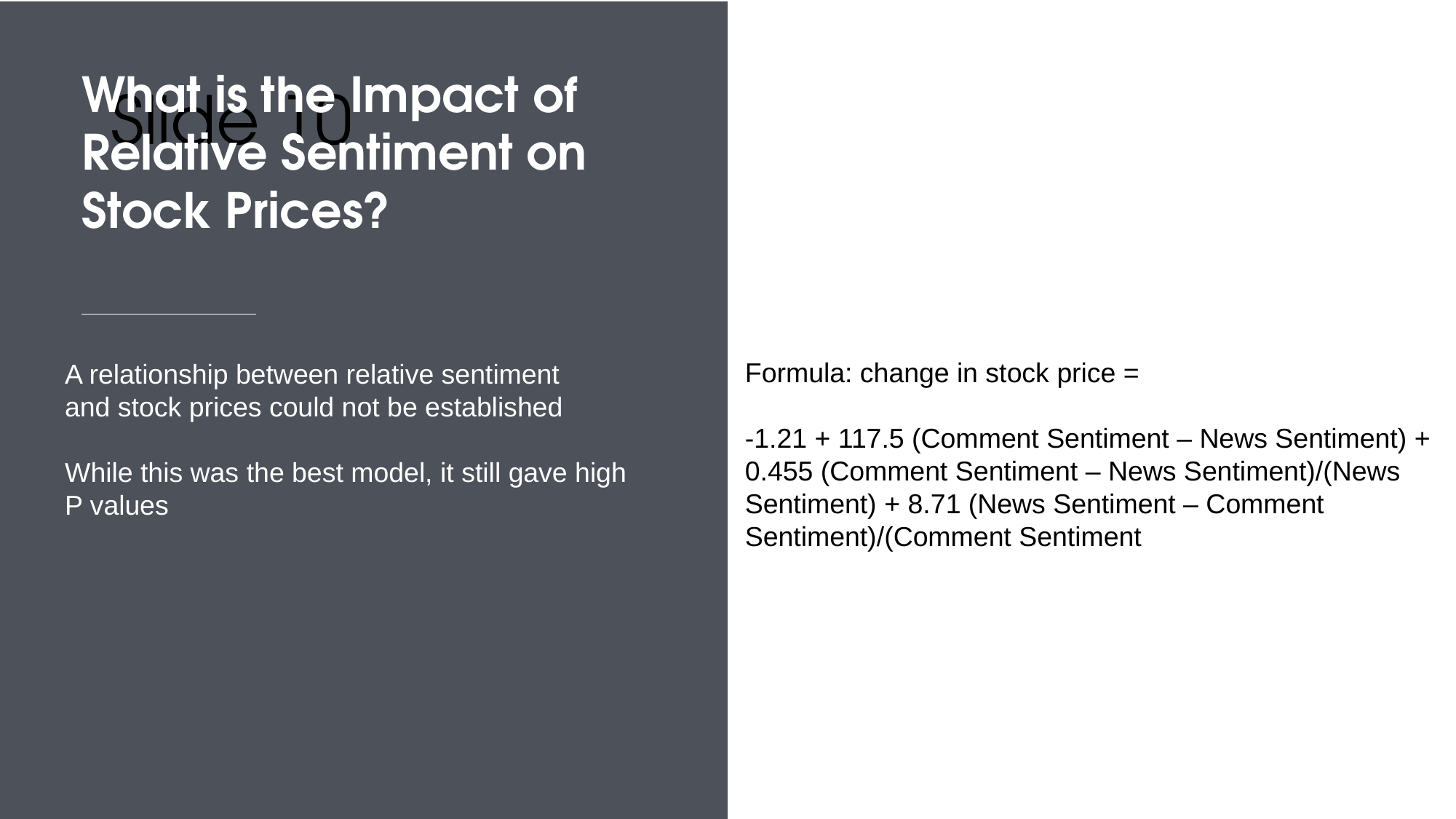

# Slide 10
What is the Impact of Relative Sentiment on Stock Prices?
Formula: change in stock price =

-1.21 + 117.5 (Comment Sentiment – News Sentiment) + 0.455 (Comment Sentiment – News Sentiment)/(News Sentiment) + 8.71 (News Sentiment – Comment Sentiment)/(Comment Sentiment
A relationship between relative sentiment
and stock prices could not be established

While this was the best model, it still gave high
P values

10